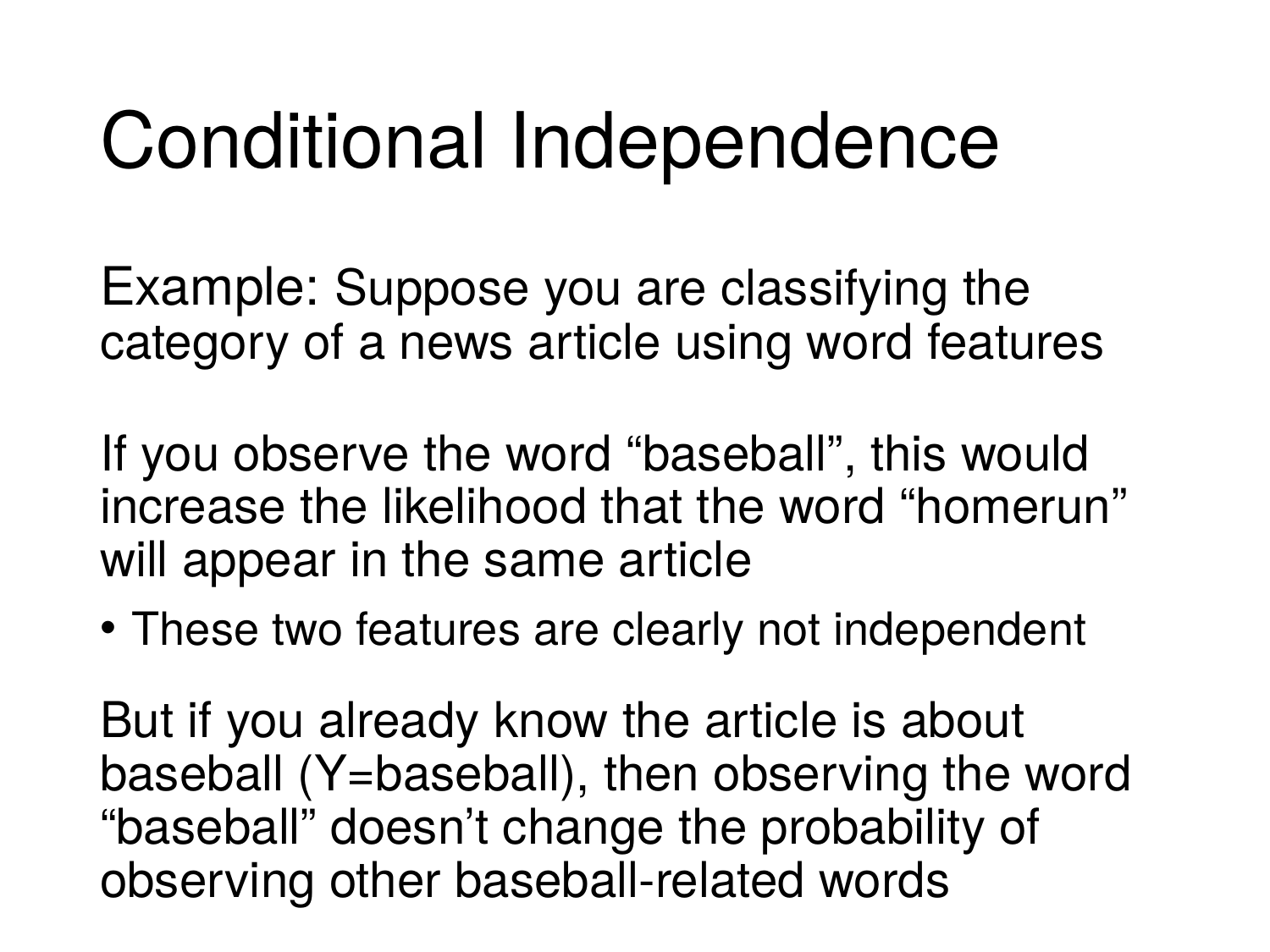

# Conditional Independence
Example: Suppose you are classifying the category of a news article using word features

If you observe the word “baseball”, this would increase the likelihood that the word “homerun” will appear in the same article
These two features are clearly not independent
But if you already know the article is about baseball (Y=baseball), then observing the word “baseball” doesn’t change the probability of observing other baseball-related words